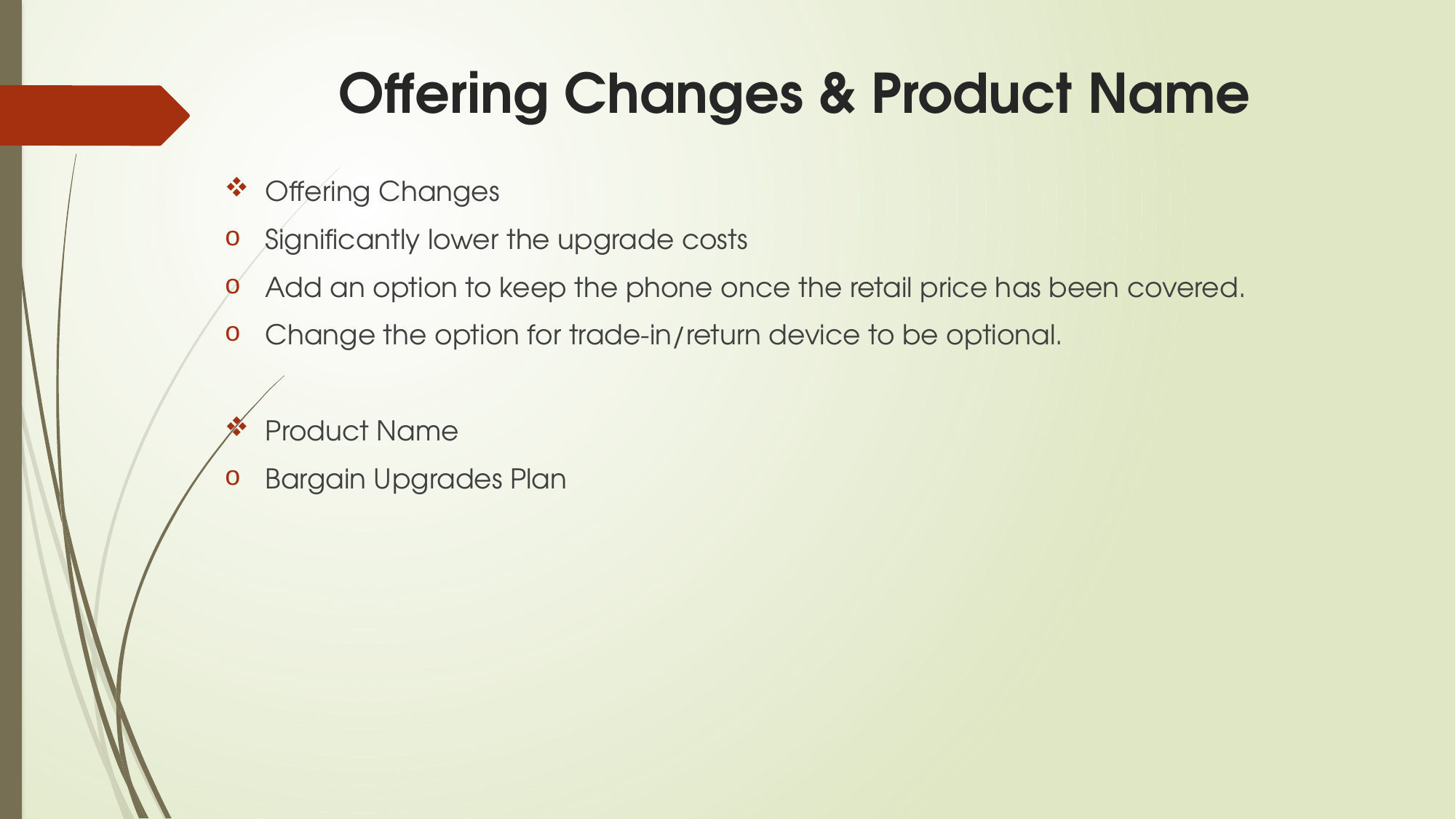

# Offering Changes & Product Name
Offering Changes
Significantly lower the upgrade costs
Add an option to keep the phone once the retail price has been covered.
Change the option for trade-in/return device to be optional.

Product Name
Bargain Upgrades Plan